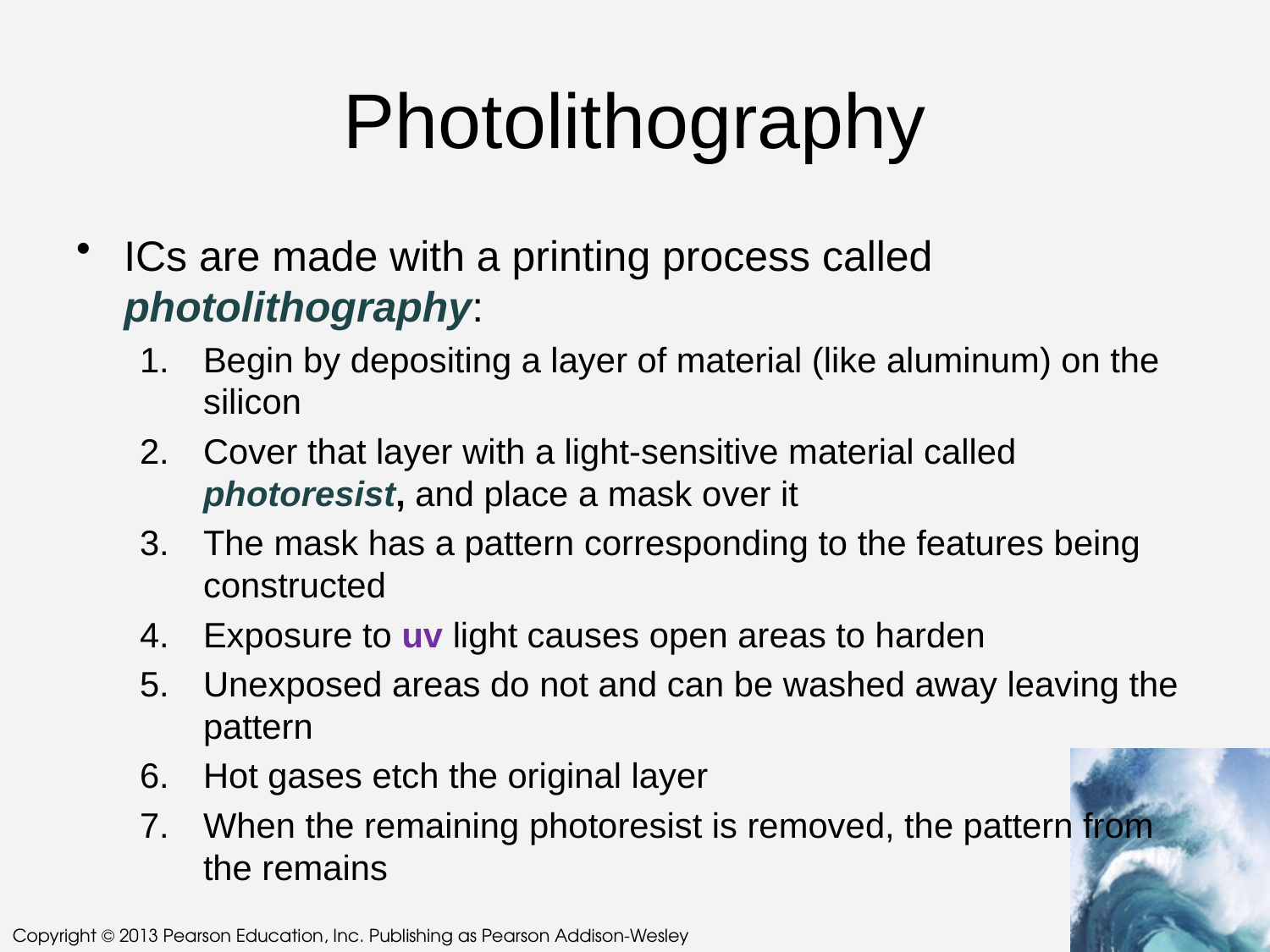

# Photolithography
ICs are made with a printing process called photolithography:
Begin by depositing a layer of material (like aluminum) on the silicon
Cover that layer with a light-sensitive material called photoresist, and place a mask over it
The mask has a pattern corresponding to the features being constructed
Exposure to uv light causes open areas to harden
Unexposed areas do not and can be washed away leaving the pattern
Hot gases etch the original layer
When the remaining photoresist is removed, the pattern from the remains